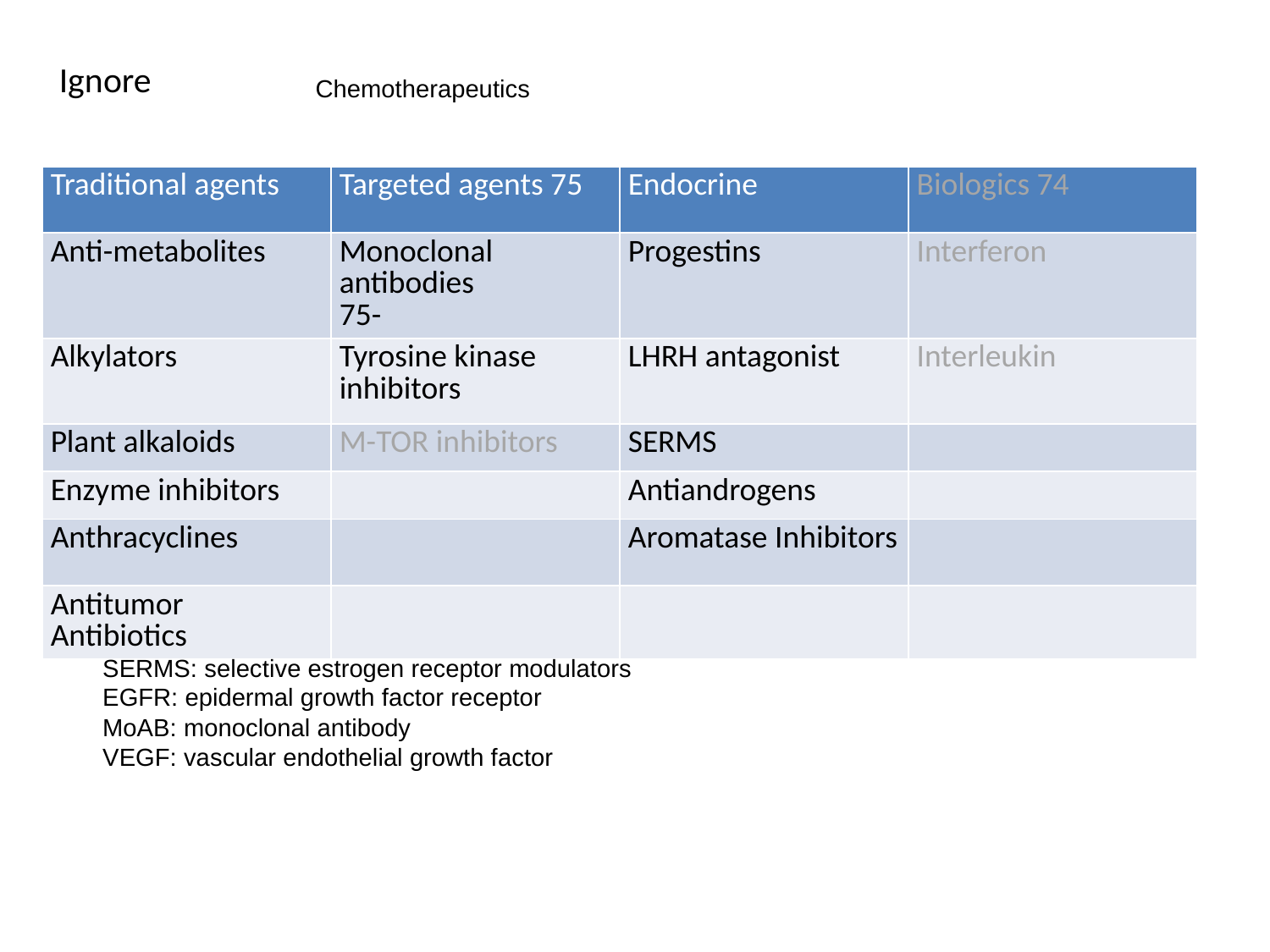

Chemotherapeutics
Ignore
| Traditional agents | Targeted agents 75 | Endocrine | Biologics 74 |
| --- | --- | --- | --- |
| Anti-metabolites | Monoclonal antibodies 75- | Progestins | Interferon |
| Alkylators | Tyrosine kinase inhibitors | LHRH antagonist | Interleukin |
| Plant alkaloids | M-TOR inhibitors | SERMS |  |
| Enzyme inhibitors |  | Antiandrogens |  |
| Anthracyclines |  | Aromatase Inhibitors |  |
| Antitumor Antibiotics |  |  |  |
SERMS: selective estrogen receptor modulators
EGFR: epidermal growth factor receptor
MoAB: monoclonal antibody
VEGF: vascular endothelial growth factor